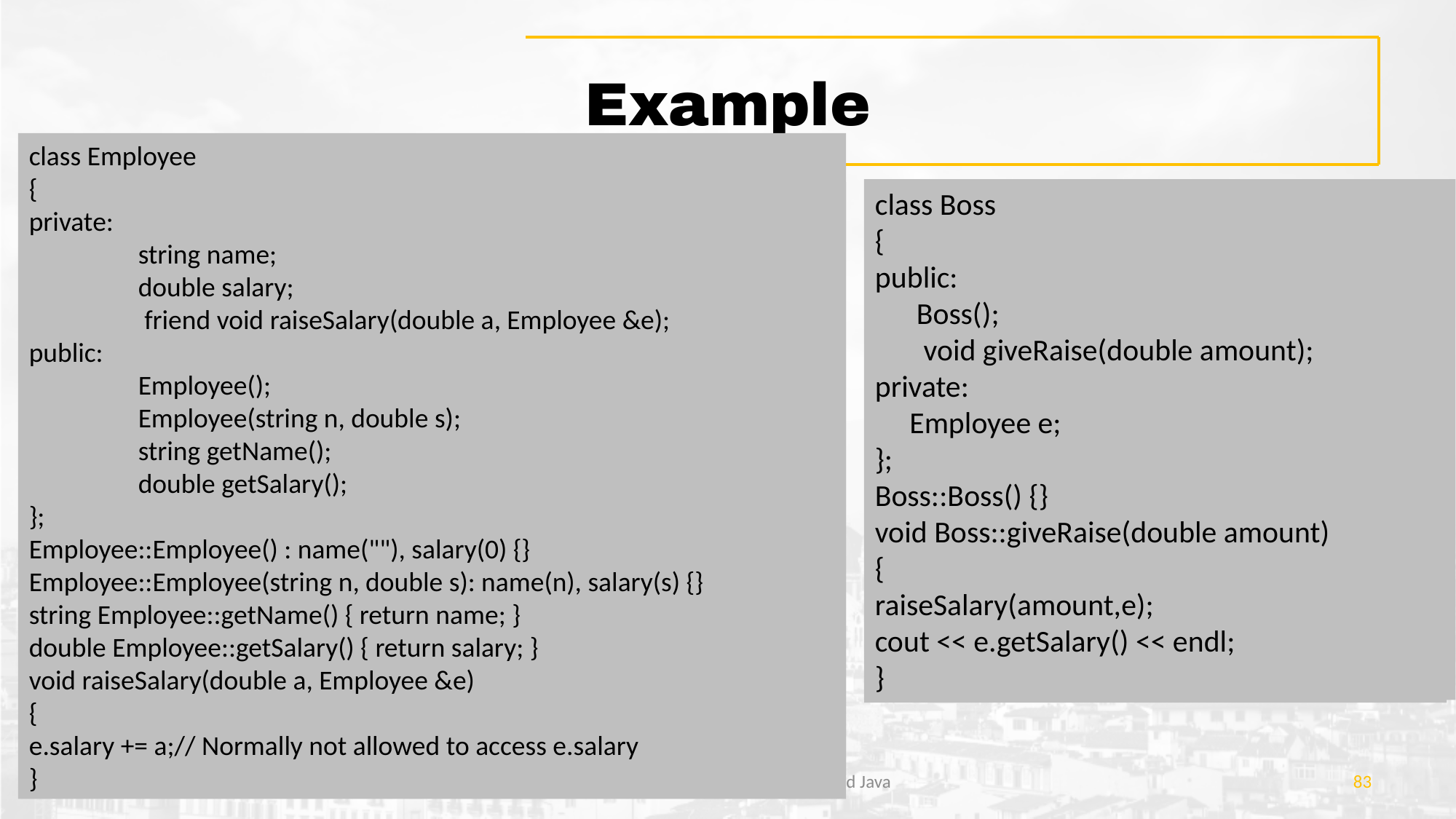

# Example
class Employee
{
private:
	string name;
	double salary;
	 friend void raiseSalary(double a, Employee &e);
public:
	Employee();
	Employee(string n, double s);
	string getName();
	double getSalary();
};
Employee::Employee() : name(""), salary(0) {}
Employee::Employee(string n, double s): name(n), salary(s) {}
string Employee::getName() { return name; }
double Employee::getSalary() { return salary; }
void raiseSalary(double a, Employee &e)
{
e.salary += a;// Normally not allowed to access e.salary
}
class Boss
{
public:
      Boss();
       void giveRaise(double amount);
private:
     Employee e;
};
Boss::Boss() {}
void Boss::giveRaise(double amount)
{
raiseSalary(amount,e);
cout << e.getSalary() << endl;
}
class Employee
{
private:
	string name;
	double salary;

public:
	Employee();
	Employee(string n, double s);
	string getName();
	double getSalary();
};
Employee::Employee() : name(""), salary(0) {}
Employee::Employee(string n, double s): name(n), salary(s) {}
string Employee::getName() { return name; }
double Employee::getSalary() { return salary; }
class Boss
{
public:
    Boss();
     void giveRaise(double amount);
private:
     Employee e;
};
Boss::Boss() {}
void Boss::giveRaise(double amount)
{
e.salary = e.salary + amount;
cout << e.salary << endl;
}
1/13/2023
Object Oriented Concepts with C++ and Java
83